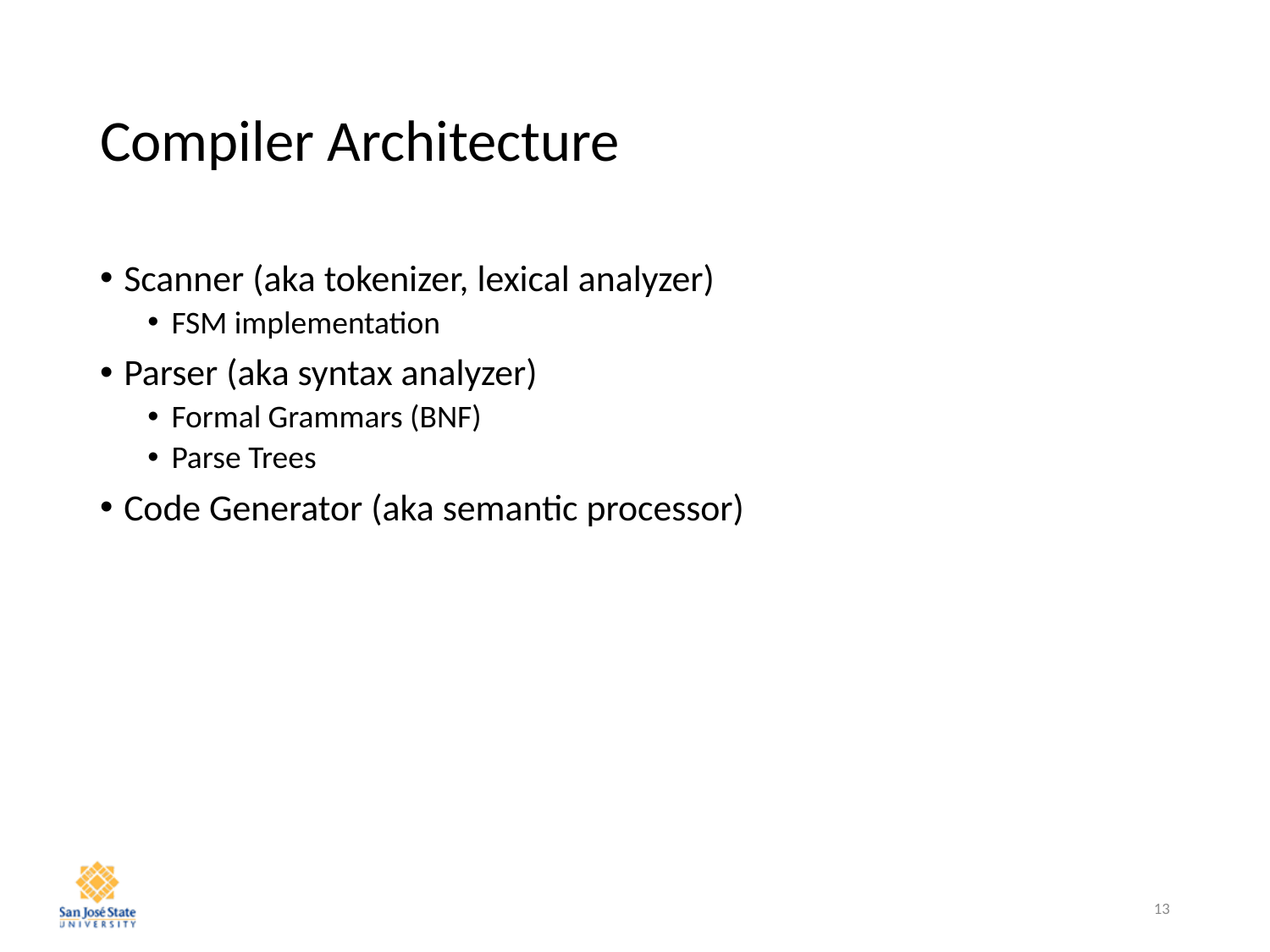

# Compiler Architecture
Scanner (aka tokenizer, lexical analyzer)
FSM implementation
Parser (aka syntax analyzer)
Formal Grammars (BNF)
Parse Trees
Code Generator (aka semantic processor)
13